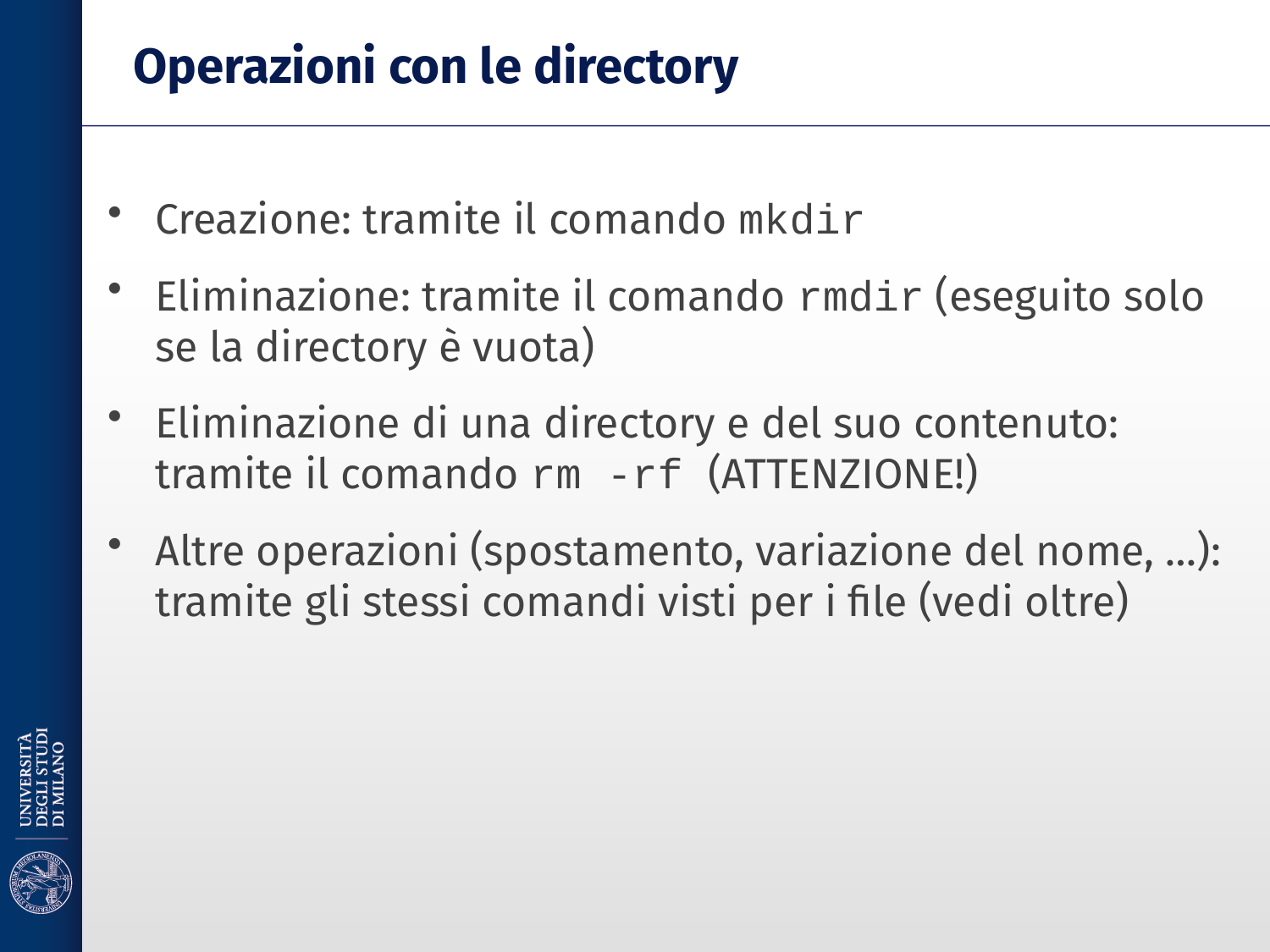

# Operazioni con le directory
Creazione: tramite il comando mkdir
Eliminazione: tramite il comando rmdir (eseguito solo se la directory è vuota)
Eliminazione di una directory e del suo contenuto: tramite il comando rm -rf (ATTENZIONE!)
Altre operazioni (spostamento, variazione del nome, …): tramite gli stessi comandi visti per i file (vedi oltre)